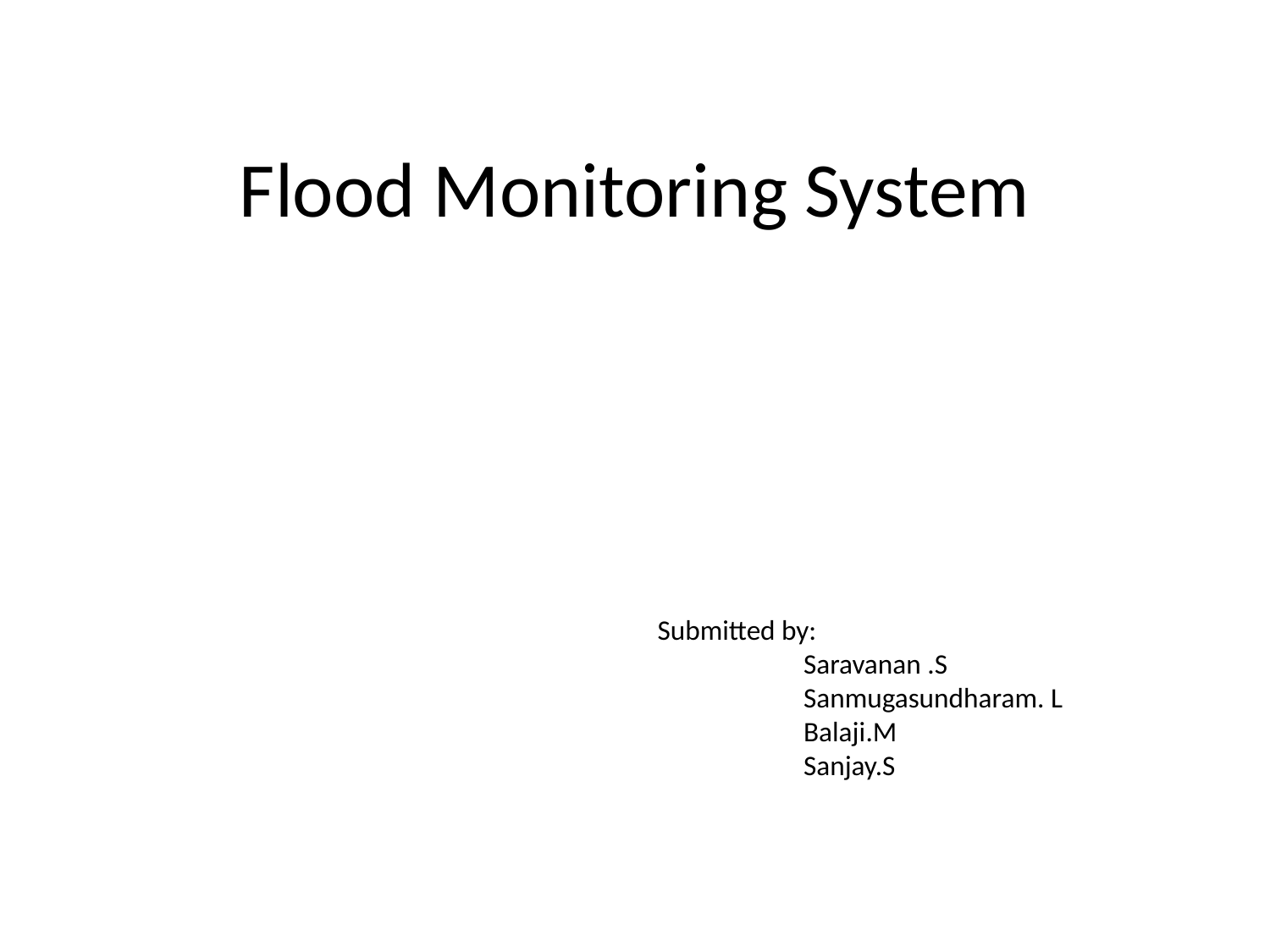

# Flood Monitoring System

Submitted by:
                       Saravanan .S
                       Sanmugasundharam. L
                       Balaji.M
                       Sanjay.S